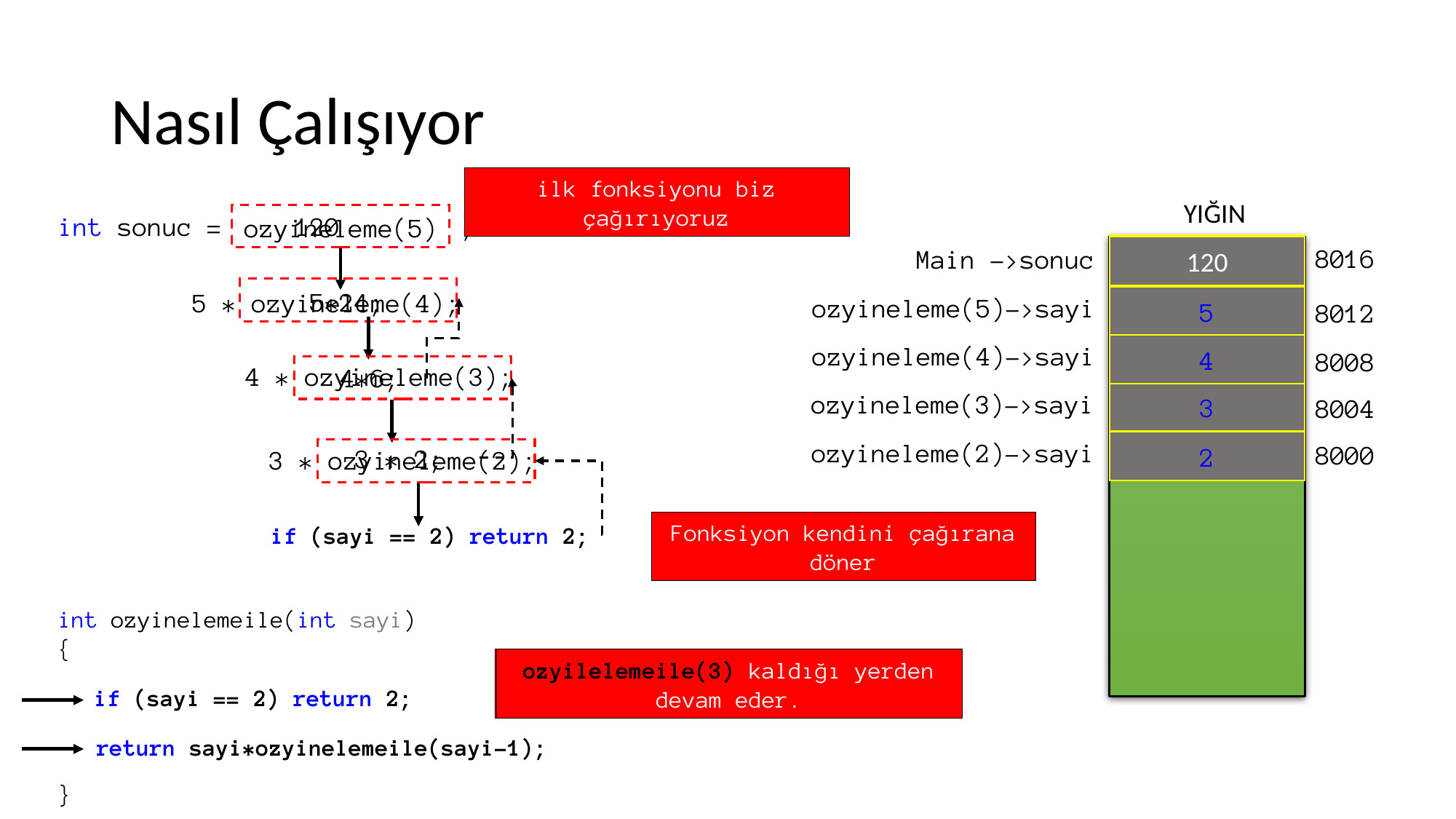

# Nasıl Çalışıyor
ilk fonksiyonu biz çağırıyoruz
YIĞIN
int sonuc =                ;
120

ozyineleme(5)

8016

Main ->sonuc
120

5*24;
5 * ozyineleme(4);
ozyineleme(5)->sayi
5
8012
ozyineleme(4)->sayi
4
8008
4 * ozyineleme(3);
4*6;

ozyineleme(3)->sayi
3
8004
ozyineleme(2)->sayi
2
8000
3 * 2;
3 * ozyineleme(2);

Fonksiyon kendini çağırana döner
if (sayi == 2) return 2;
int ozyinelemeile(int sayi)
{

}
if (sayi == 2) return 2;
 return sayi*ozyinelemeile(sayi-1);
ozyilelemeile(2) if koşulunda dönüş yapar. Öz yineleme bitti
ozyilelemeile(3) kaldığı yerden devam eder.